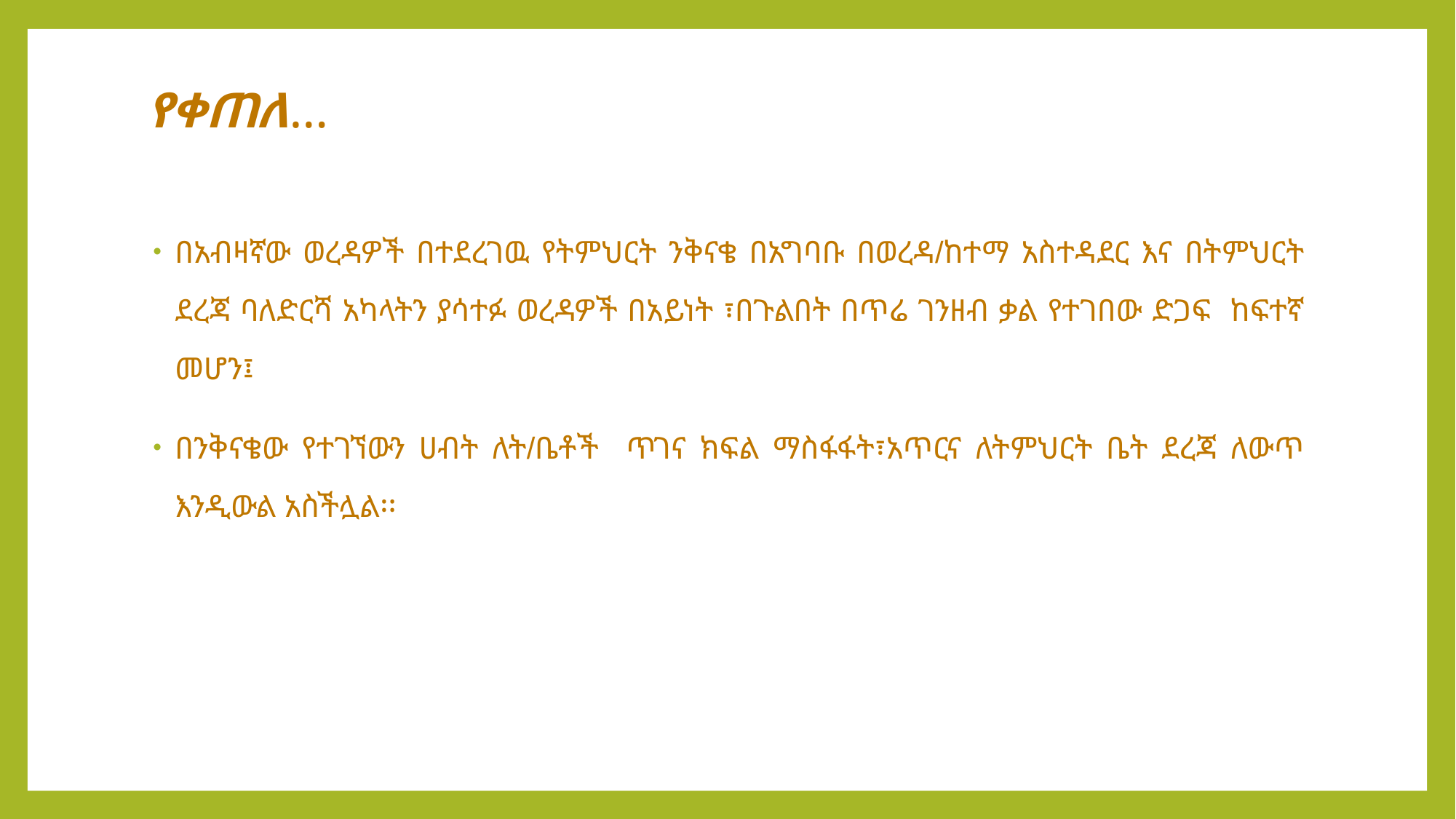

# የቀጠለ…
በአብዛኛው ወረዳዎች በተደረገዉ የትምህርት ንቅናቄ በአግባቡ በወረዳ/ከተማ አስተዳደር እና በትምህርት ደረጃ ባለድርሻ አካላትን ያሳተፉ ወረዳዎች በአይነት ፣በጉልበት በጥሬ ገንዘብ ቃል የተገበው ድጋፍ  ከፍተኛ መሆን፤
በንቅናቄው የተገኘውን ሀብት ለት/ቤቶች  ጥገና ክፍል ማስፋፋት፣አጥርና ለትምህርት ቤት ደረጃ ለውጥ እንዲውል አስችሏል፡፡